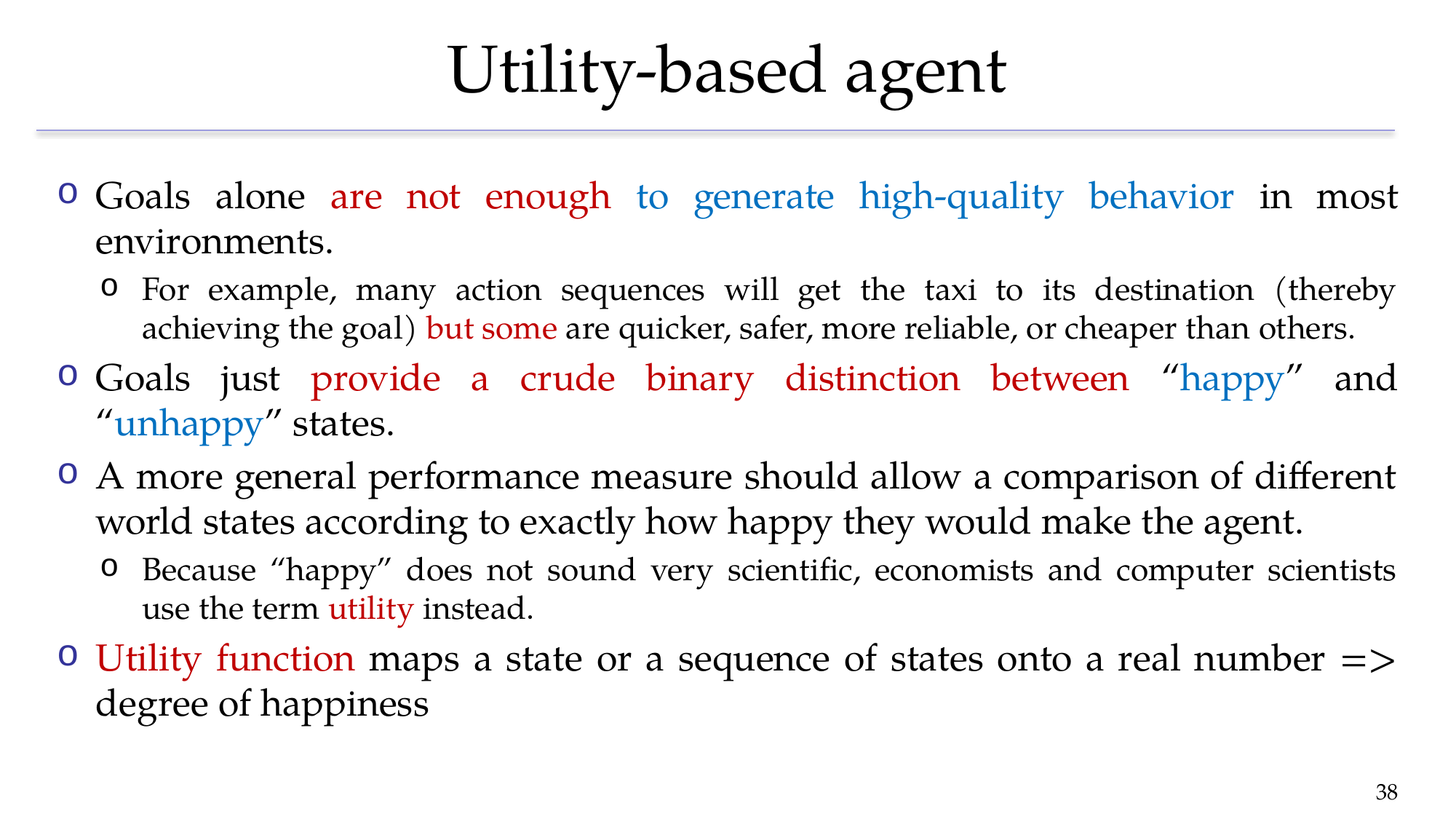

# Utility-based agent
Goals alone are not enough to generate high-quality behavior in most environments.
For example, many action sequences will get the taxi to its destination (thereby achieving the goal) but some are quicker, safer, more reliable, or cheaper than others.
Goals just provide a crude binary distinction between “happy” and “unhappy” states.
A more general performance measure should allow a comparison of different world states according to exactly how happy they would make the agent.
Because “happy” does not sound very scientific, economists and computer scientists use the term utility instead.
Utility function maps a state or a sequence of states onto a real number => degree of happiness

38